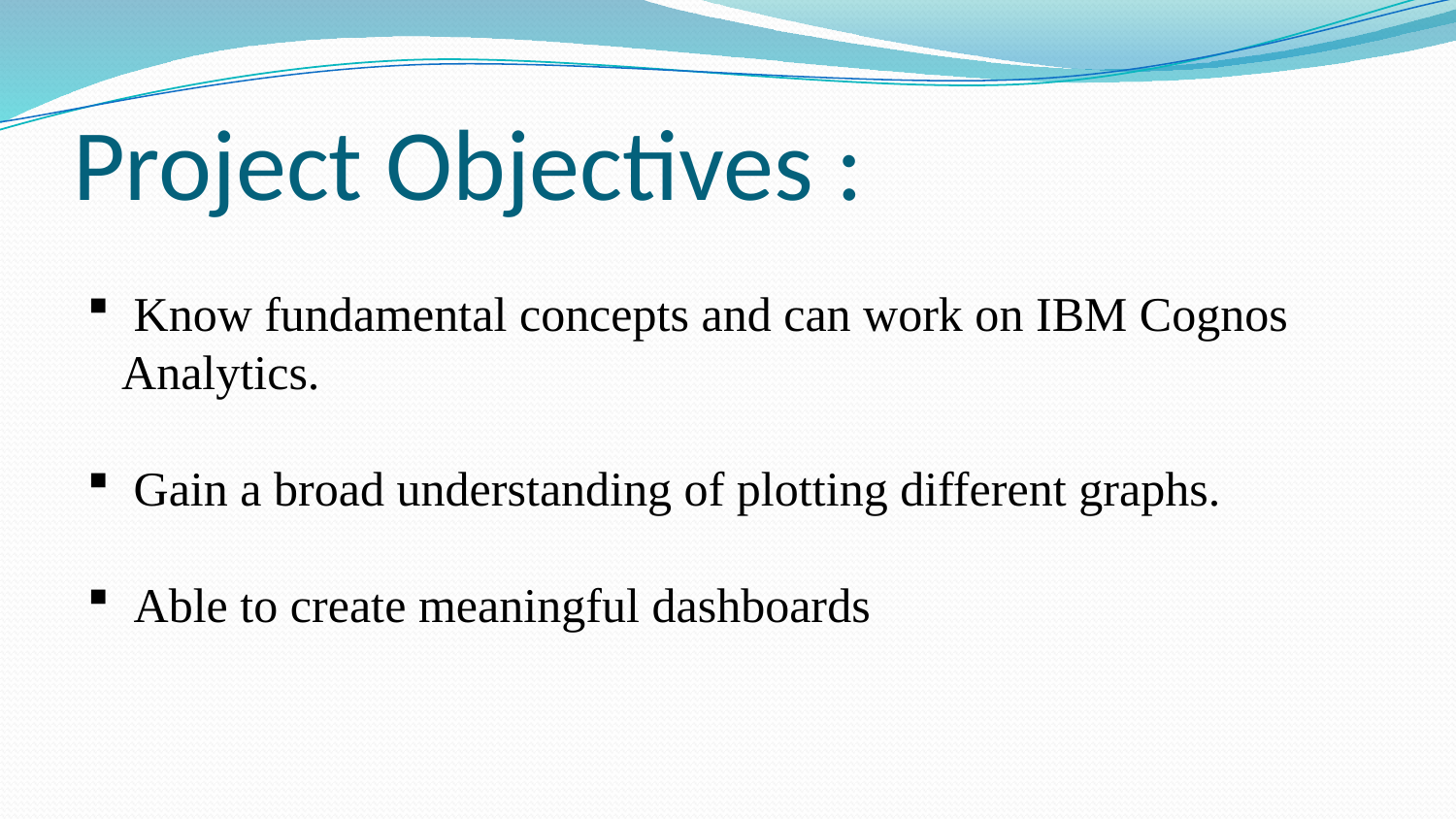

# Project Objectives :
 Know fundamental concepts and can work on IBM Cognos Analytics.

 Gain a broad understanding of plotting different graphs.

 Able to create meaningful dashboards